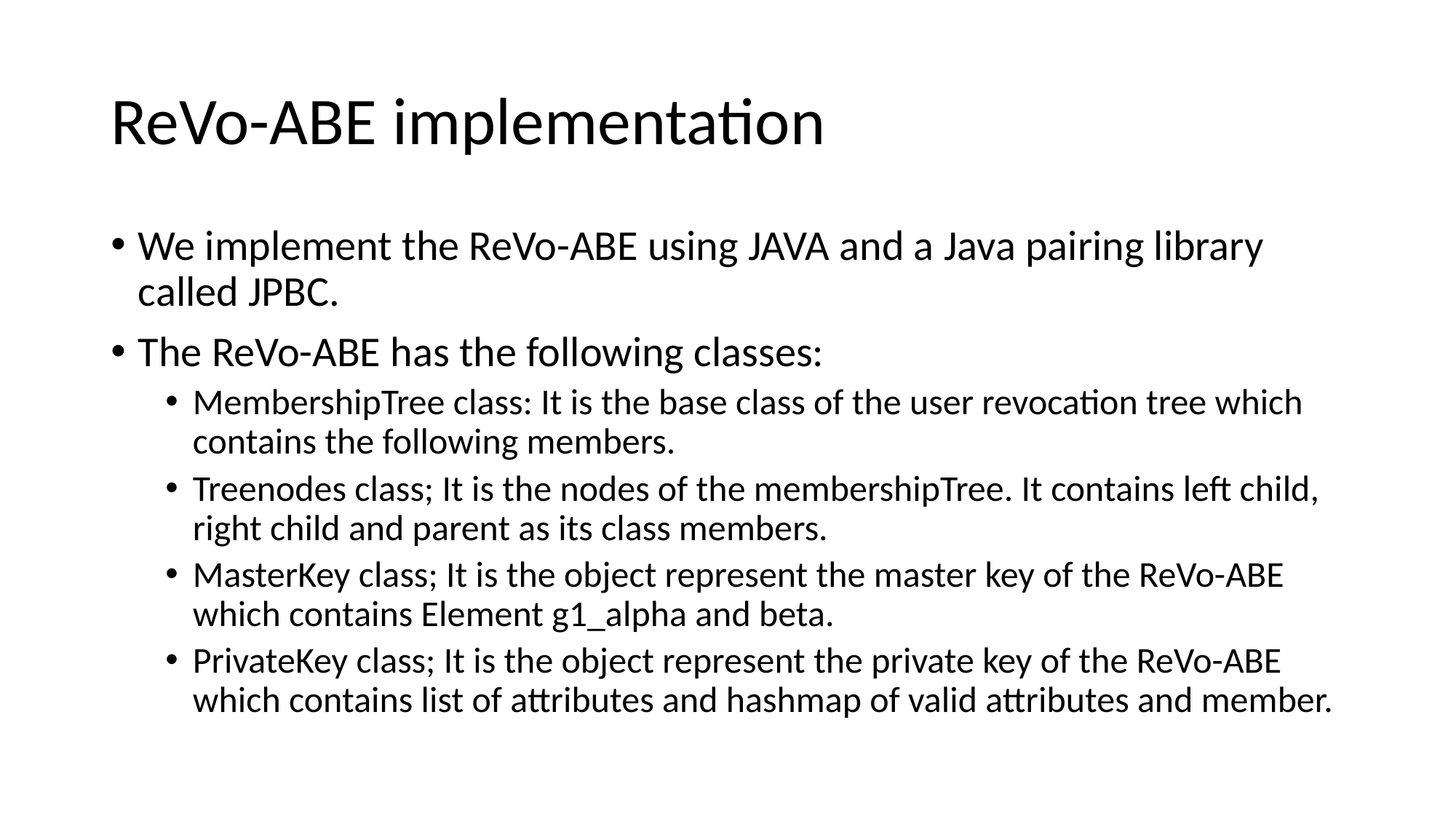

# ReVo-ABE implementation
We implement the ReVo-ABE using JAVA and a Java pairing library called JPBC.
The ReVo-ABE has the following classes:
MembershipTree class: It is the base class of the user revocation tree which contains the following members.
Treenodes class; It is the nodes of the membershipTree. It contains left child, right child and parent as its class members.
MasterKey class; It is the object represent the master key of the ReVo-ABE which contains Element g1_alpha and beta.
PrivateKey class; It is the object represent the private key of the ReVo-ABE which contains list of attributes and hashmap of valid attributes and member.